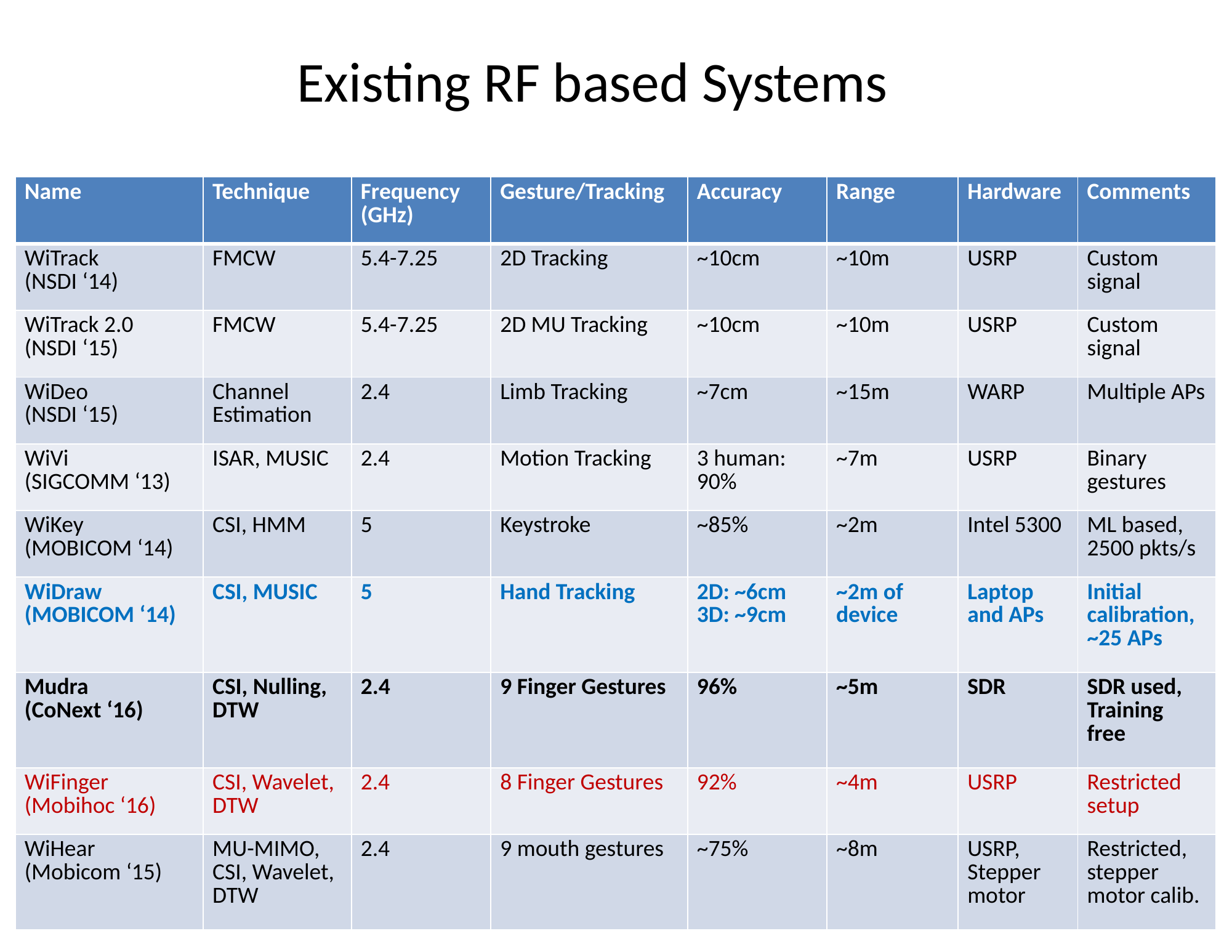

# Existing RF based Systems
| Name | Technique | Frequency (GHz) | Gesture/Tracking | Accuracy | Range | Hardware | Comments |
| --- | --- | --- | --- | --- | --- | --- | --- |
| WiTrack (NSDI ‘14) | FMCW | 5.4-7.25 | 2D Tracking | ~10cm | ~10m | USRP | Custom signal |
| WiTrack 2.0 (NSDI ‘15) | FMCW | 5.4-7.25 | 2D MU Tracking | ~10cm | ~10m | USRP | Custom signal |
| WiDeo (NSDI ‘15) | Channel Estimation | 2.4 | Limb Tracking | ~7cm | ~15m | WARP | Multiple APs |
| WiVi (SIGCOMM ‘13) | ISAR, MUSIC | 2.4 | Motion Tracking | 3 human: 90% | ~7m | USRP | Binary gestures |
| WiKey (MOBICOM ‘14) | CSI, HMM | 5 | Keystroke | ~85% | ~2m | Intel 5300 | ML based, 2500 pkts/s |
| WiDraw (MOBICOM ‘14) | CSI, MUSIC | 5 | Hand Tracking | 2D: ~6cm 3D: ~9cm | ~2m of device | Laptop and APs | Initial calibration, ~25 APs |
| Mudra (CoNext ‘16) | CSI, Nulling, DTW | 2.4 | 9 Finger Gestures | 96% | ~5m | SDR | SDR used, Training free |
| WiFinger (Mobihoc ‘16) | CSI, Wavelet, DTW | 2.4 | 8 Finger Gestures | 92% | ~4m | USRP | Restricted setup |
| WiHear (Mobicom ‘15) | MU-MIMO, CSI, Wavelet, DTW | 2.4 | 9 mouth gestures | ~75% | ~8m | USRP, Stepper motor | Restricted, stepper motor calib. |